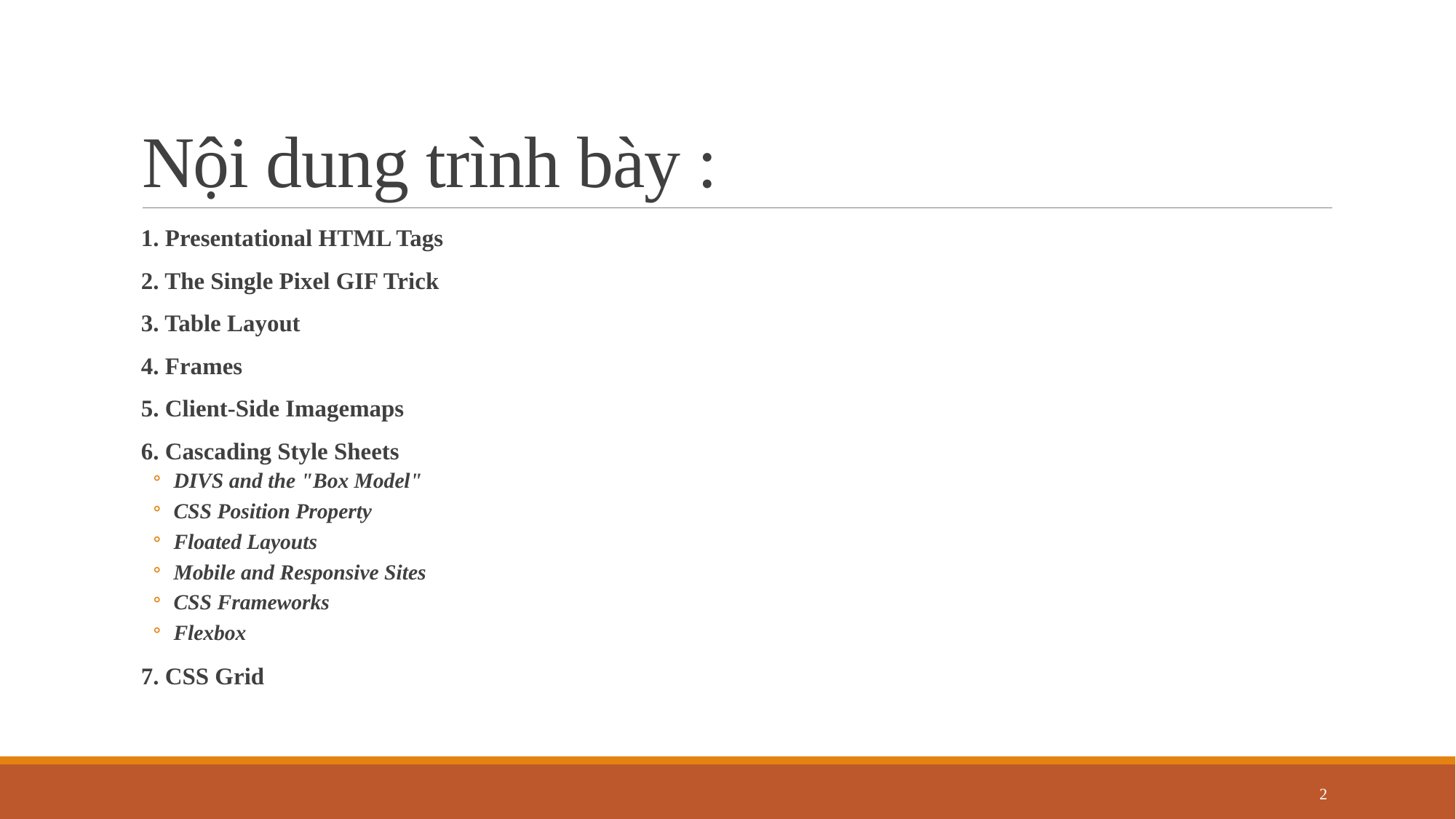

# Nội dung trình bày :
1. Presentational HTML Tags
2. The Single Pixel GIF Trick
3. Table Layout
4. Frames
5. Client-Side Imagemaps
6. Cascading Style Sheets
DIVS and the "Box Model"
CSS Position Property
Floated Layouts
Mobile and Responsive Sites
CSS Frameworks
Flexbox
7. CSS Grid
2